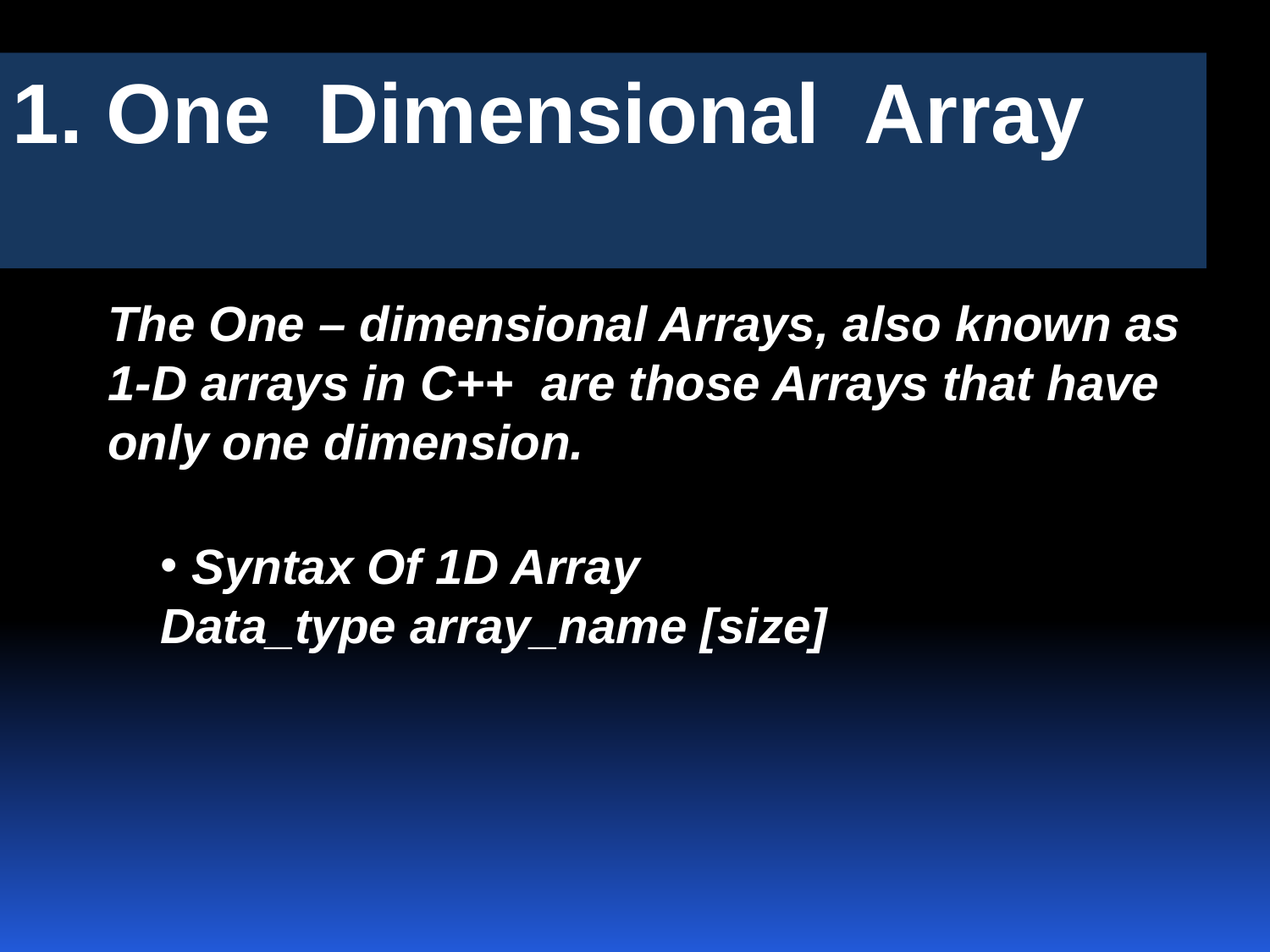

1. One  Dimensional  Array
The One – dimensional Arrays, also known as 1-D arrays in C++  are those Arrays that have only one dimension.
 Syntax Of 1D Array
Data_type array_name [size]